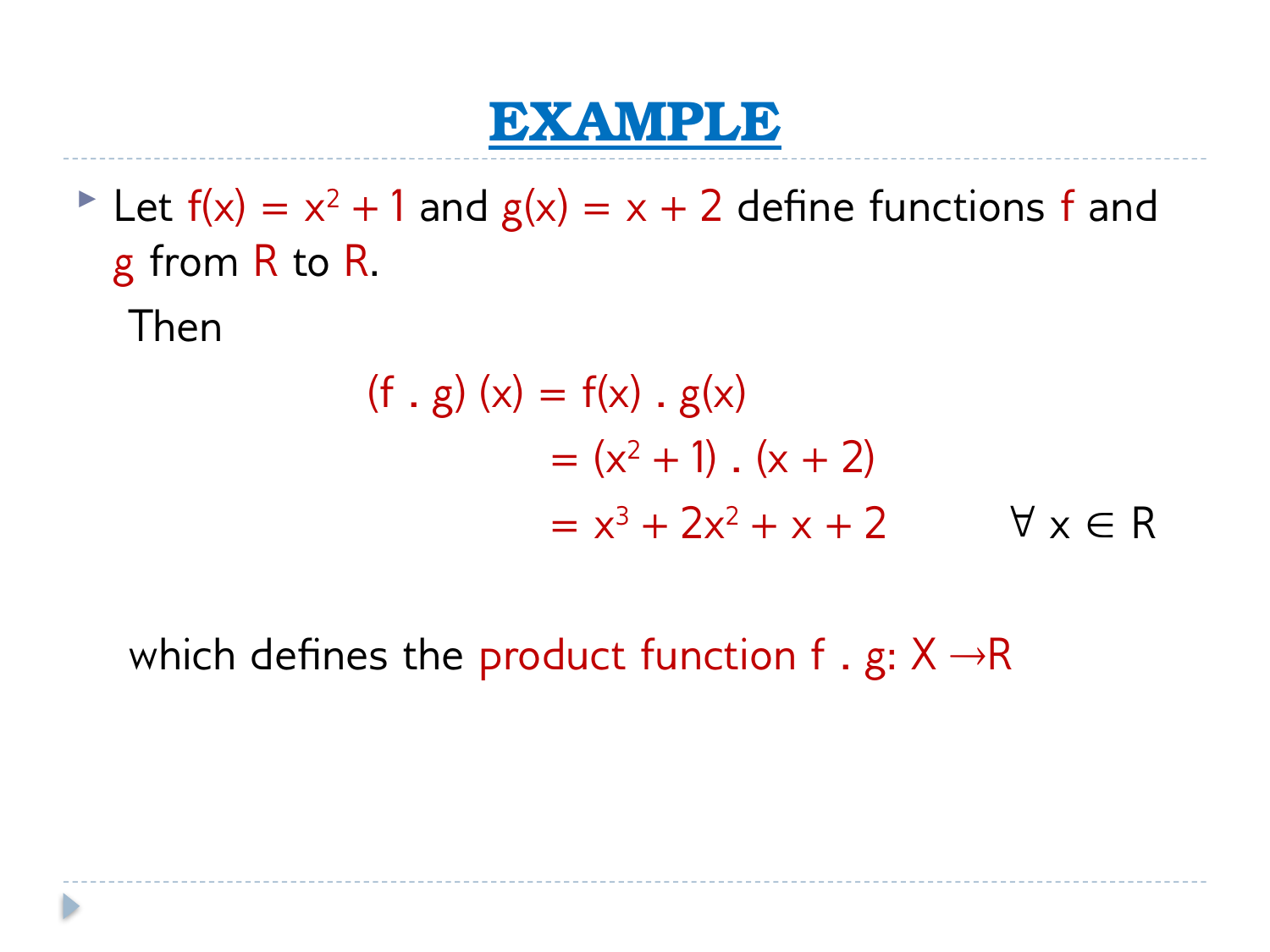

# EXAMPLE
Let f(x) = x2 + 1 and g(x) = x + 2 define functions f and g from R to R.
	 Then
			(f . g) (x) = f(x) . g(x)
				    = (x2 + 1) . (x + 2)
				    = x3 + 2x2 + x + 2	∀ x ∈ R

	 which defines the product function f . g: X →R